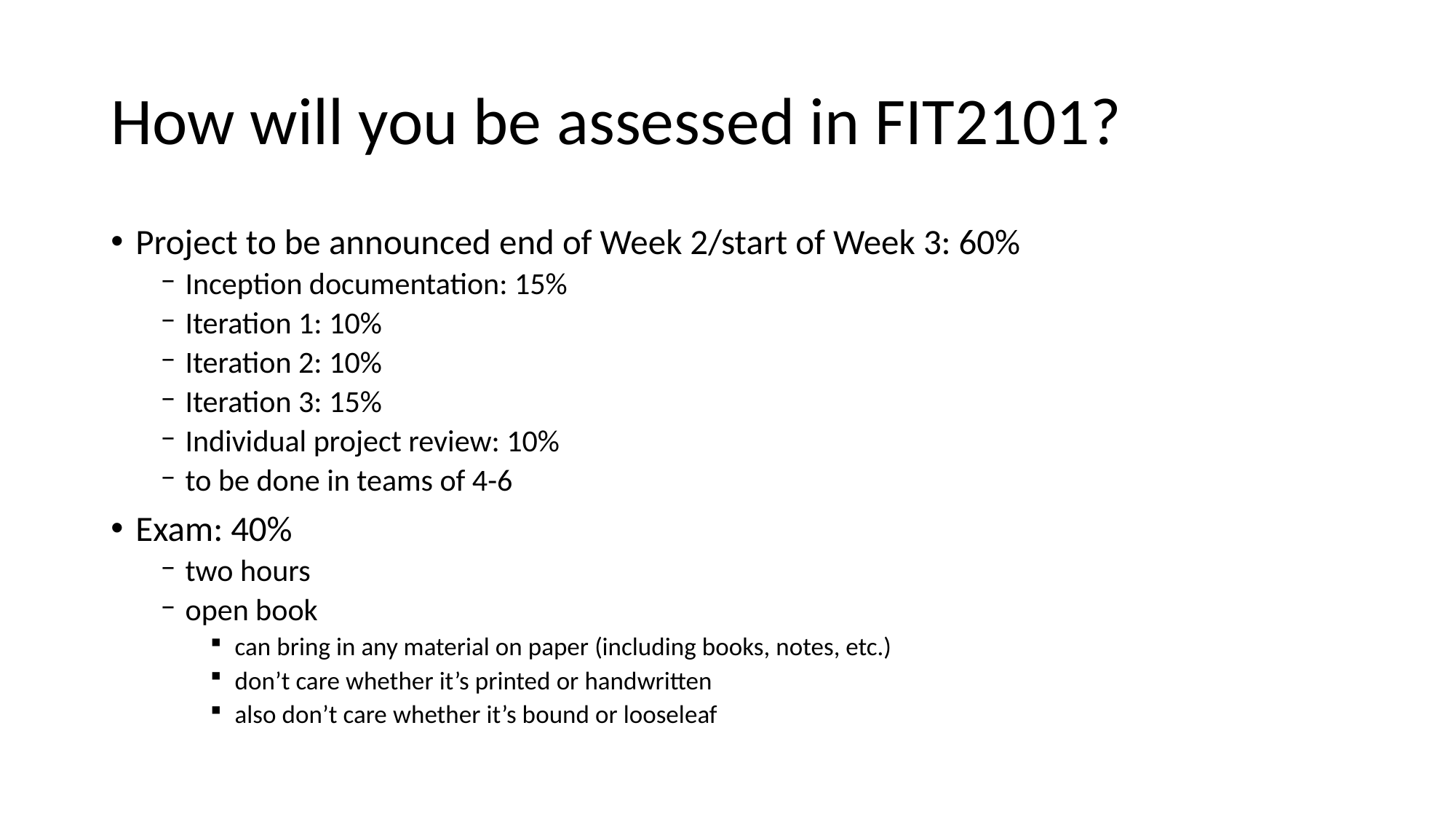

# How will you be assessed in FIT2101?
Project to be announced end of Week 2/start of Week 3: 60%
Inception documentation: 15%
Iteration 1: 10%
Iteration 2: 10%
Iteration 3: 15%
Individual project review: 10%
to be done in teams of 4-6
Exam: 40%
two hours
open book
can bring in any material on paper (including books, notes, etc.)
don’t care whether it’s printed or handwritten
also don’t care whether it’s bound or looseleaf